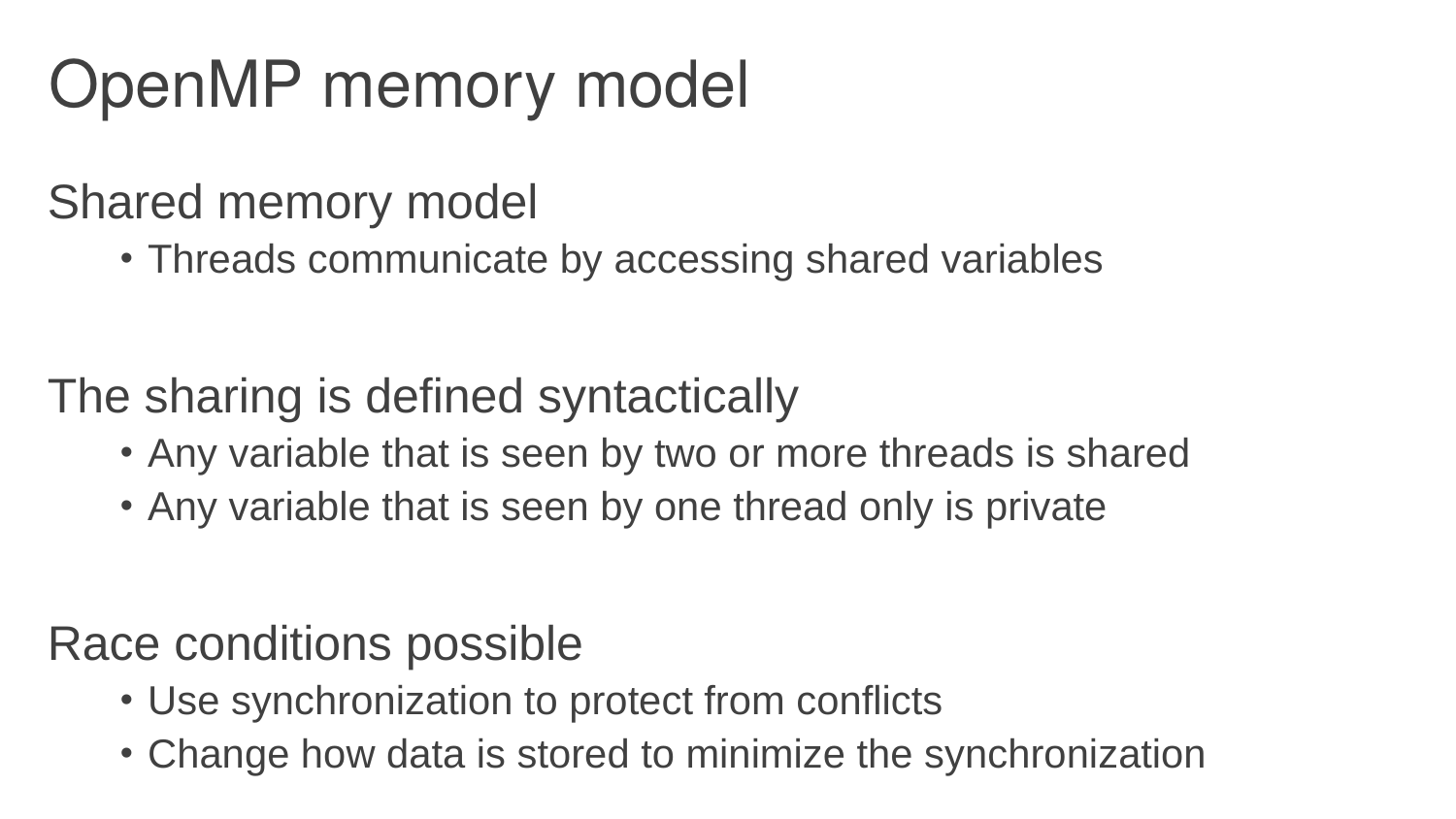

# OpenMP memory model
Shared memory model
Threads communicate by accessing shared variables

The sharing is defined syntactically
Any variable that is seen by two or more threads is shared
Any variable that is seen by one thread only is private

Race conditions possible
Use synchronization to protect from conflicts
Change how data is stored to minimize the synchronization